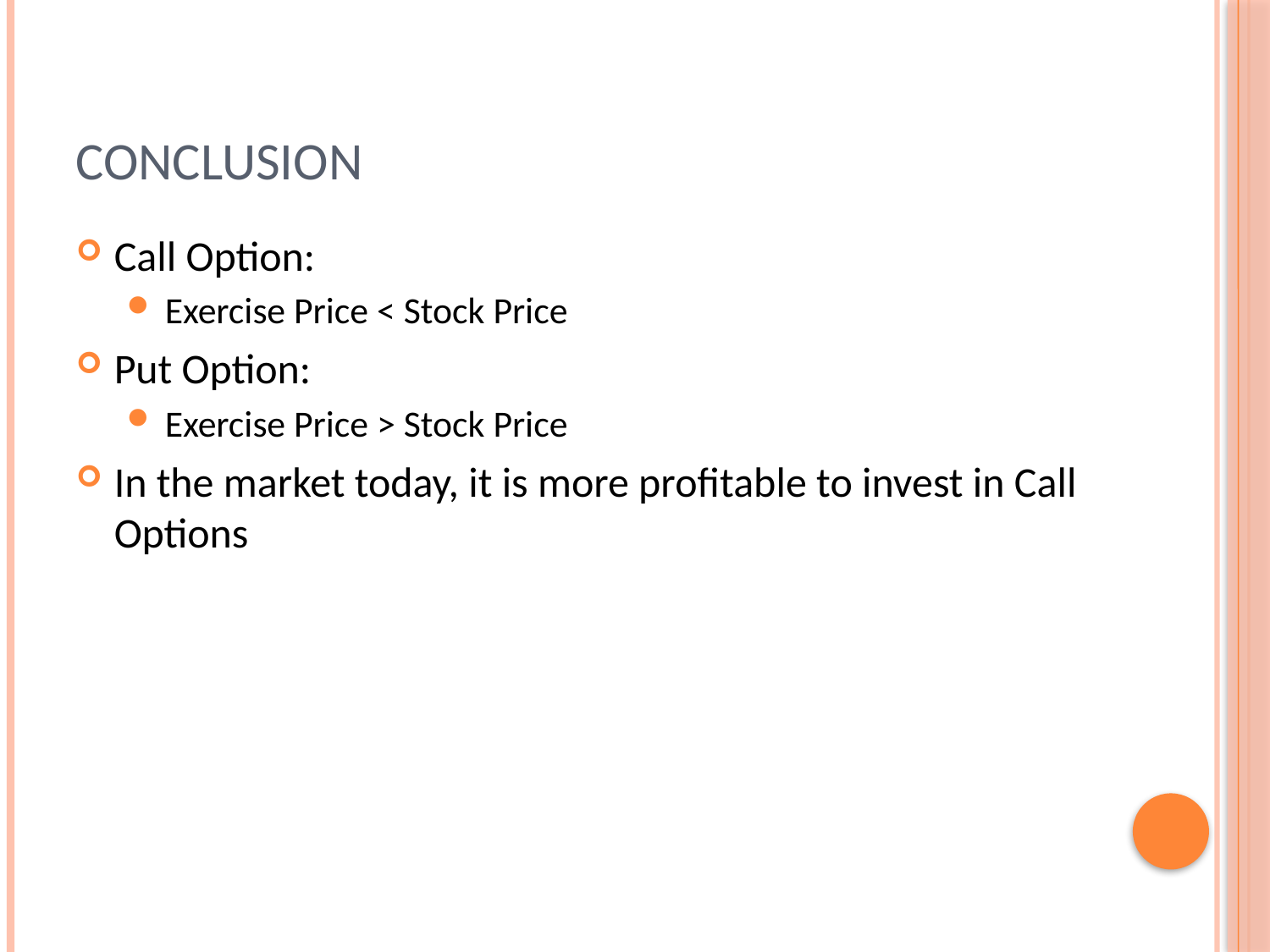

# Conclusion
Call Option:
Exercise Price < Stock Price
Put Option:
Exercise Price > Stock Price
In the market today, it is more profitable to invest in Call Options